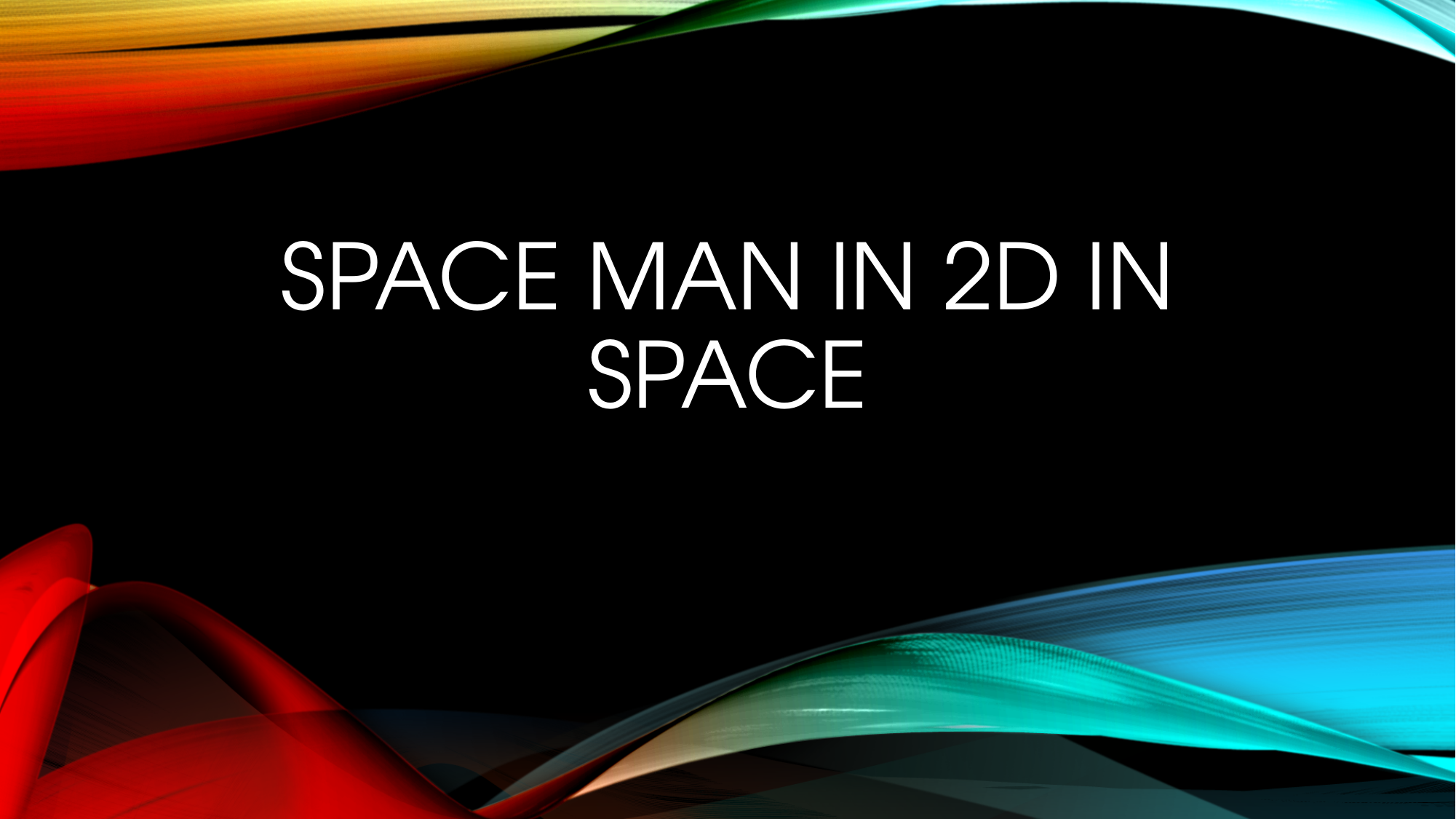

# Space Man In 2D In Space